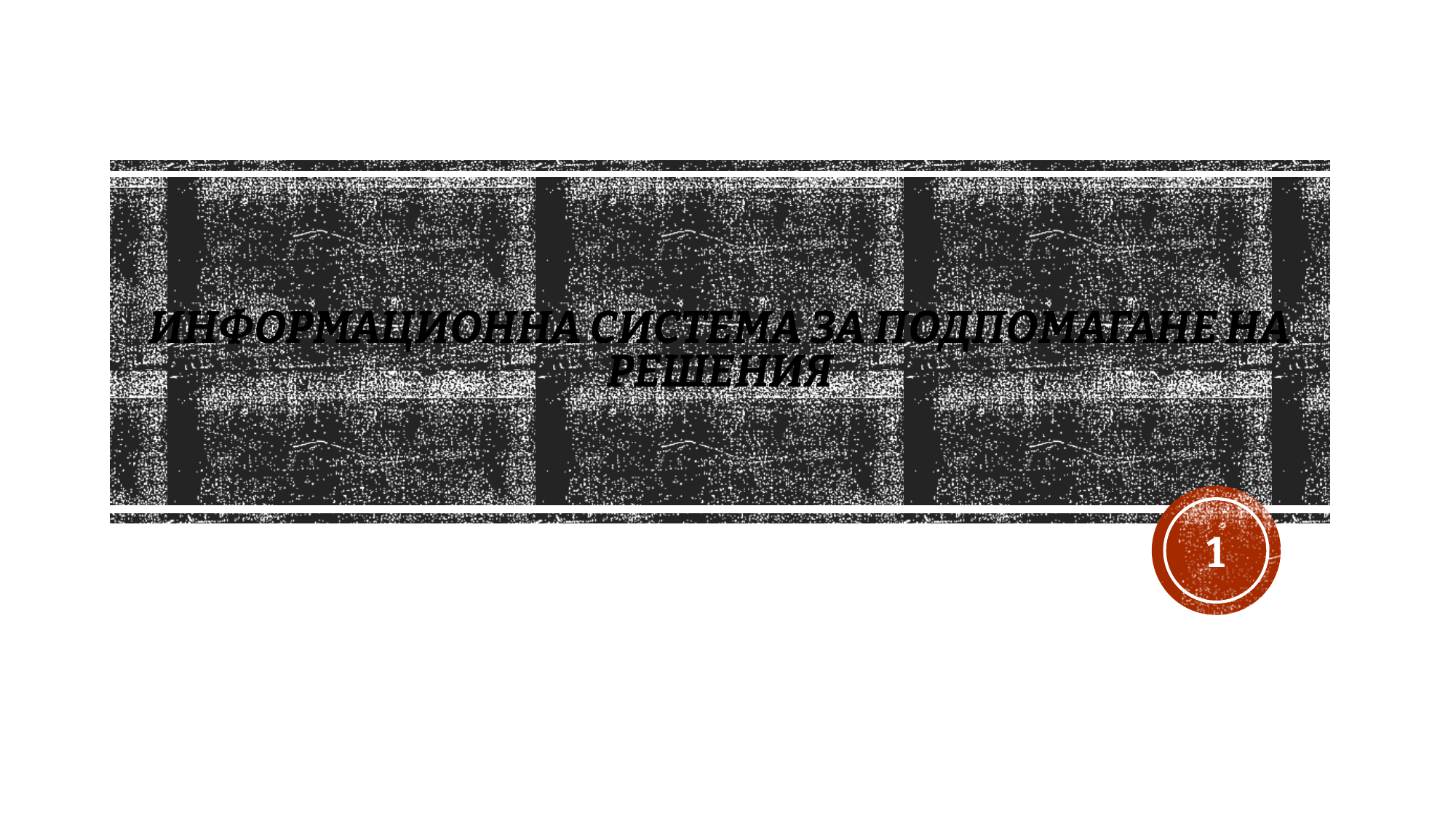

# Информационна система за подпомагане на решения
1